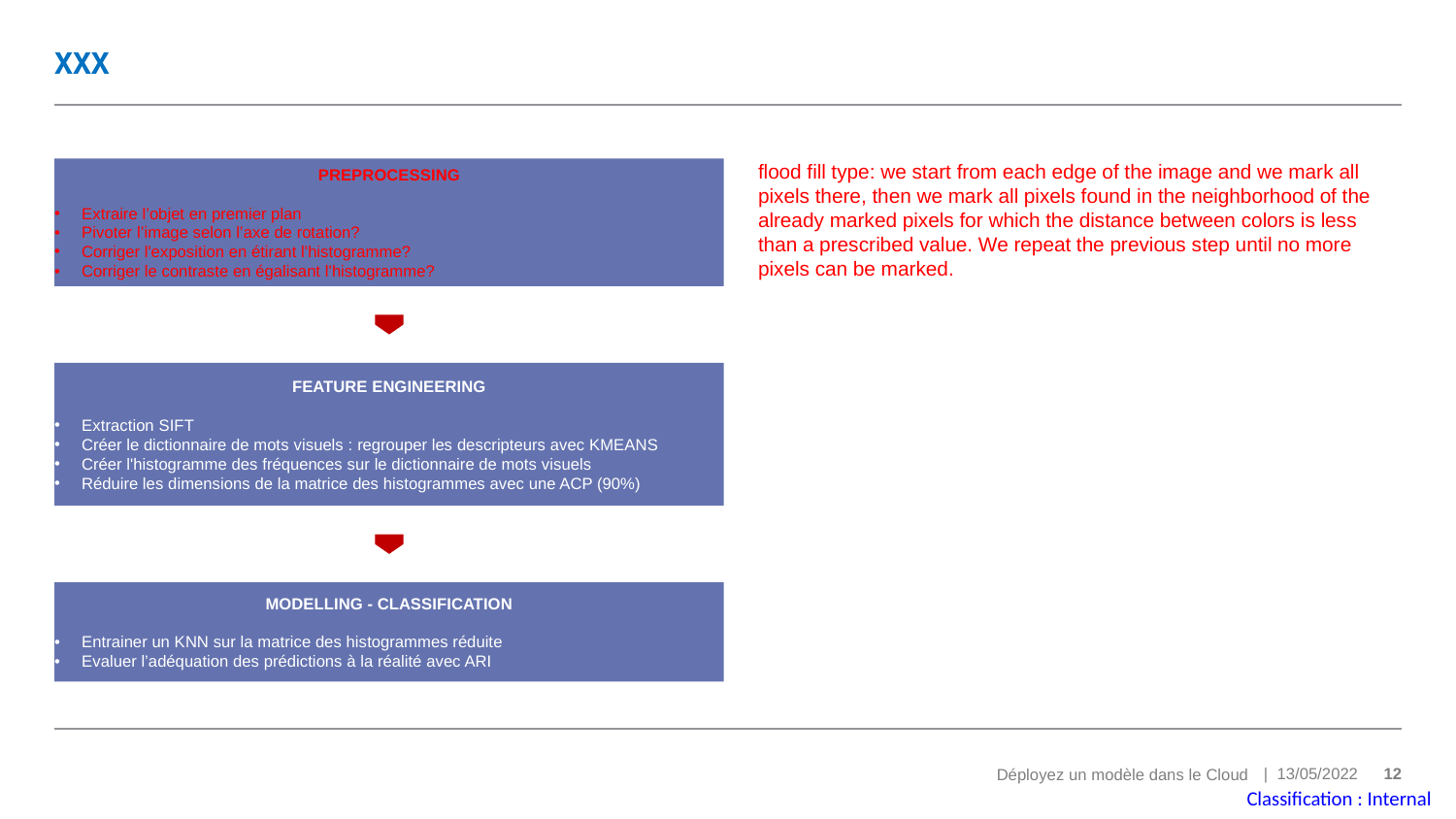

# xxx
PREPROCESSING

Extraire l’objet en premier plan
Pivoter l’image selon l’axe de rotation?
Corriger l'exposition en étirant l'histogramme?
Corriger le contraste en égalisant l'histogramme?
flood fill type: we start from each edge of the image and we mark all pixels there, then we mark all pixels found in the neighborhood of the already marked pixels for which the distance between colors is less than a prescribed value. We repeat the previous step until no more pixels can be marked.

FEATURE ENGINEERING

Extraction SIFT
Créer le dictionnaire de mots visuels : regrouper les descripteurs avec KMEANS
Créer l'histogramme des fréquences sur le dictionnaire de mots visuels
Réduire les dimensions de la matrice des histogrammes avec une ACP (90%)

MODELLING - CLASSIFICATION

Entrainer un KNN sur la matrice des histogrammes réduite
Evaluer l’adéquation des prédictions à la réalité avec ARI